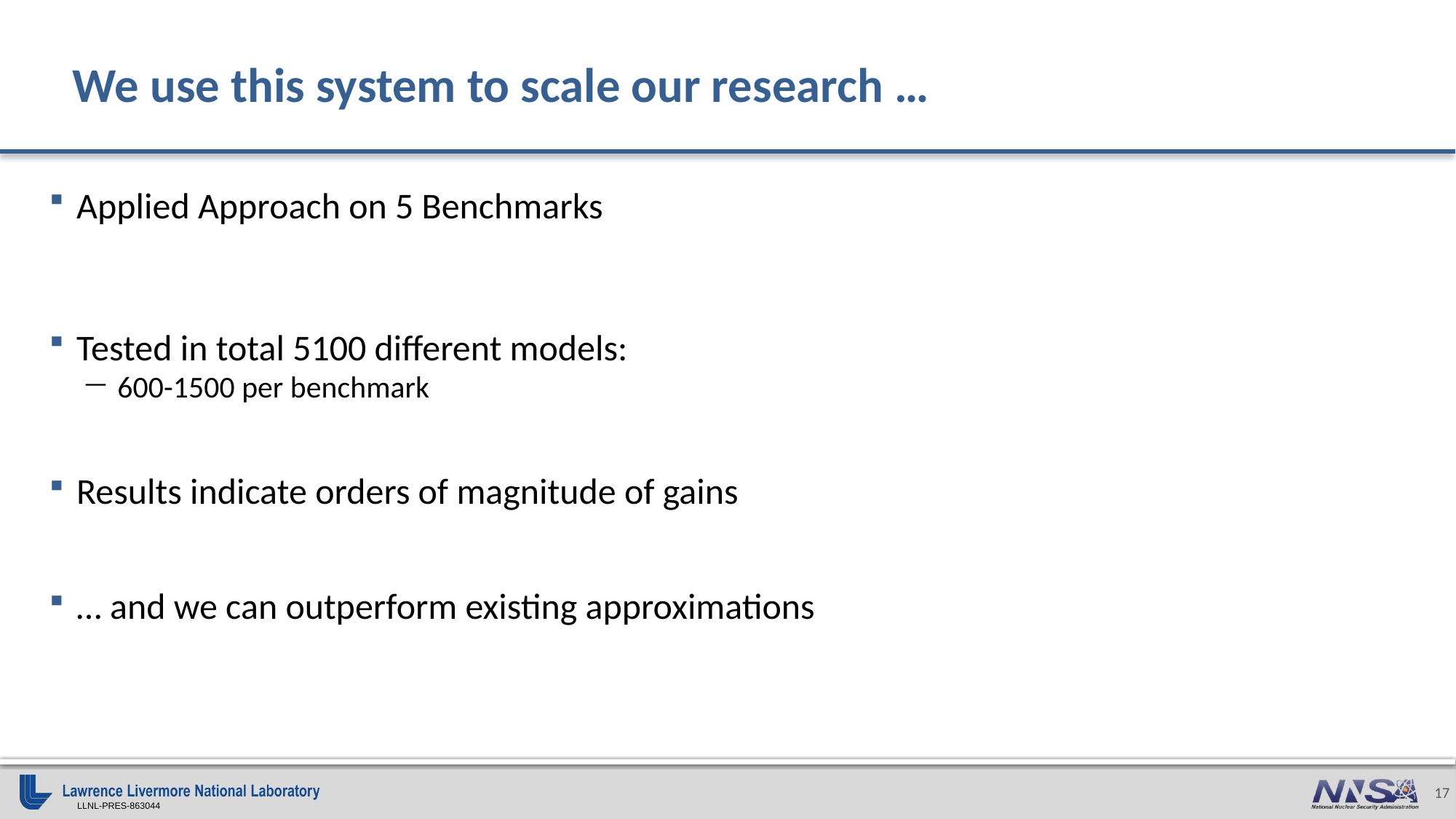

# We use this system to scale our research …
Applied Approach on 5 Benchmarks

Tested in total 5100 different models:
600-1500 per benchmark

Results indicate orders of magnitude of gains
… and we can outperform existing approximations